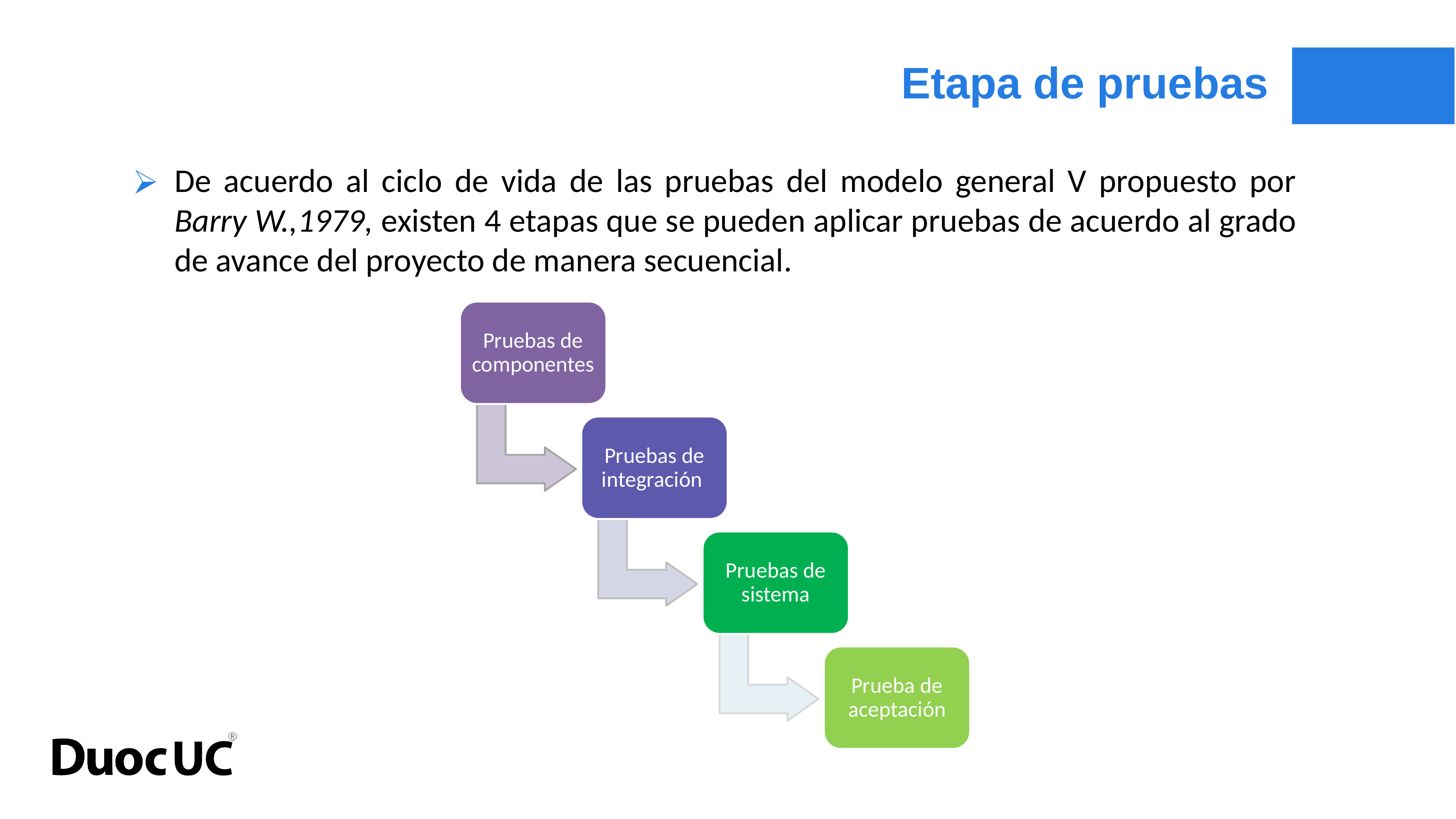

Etapa de pruebas
De acuerdo al ciclo de vida de las pruebas del modelo general V propuesto por Barry W.,1979, existen 4 etapas que se pueden aplicar pruebas de acuerdo al grado de avance del proyecto de manera secuencial.

Pruebas de componentes

Pruebas de integración

Pruebas de sistema

Prueba de aceptación